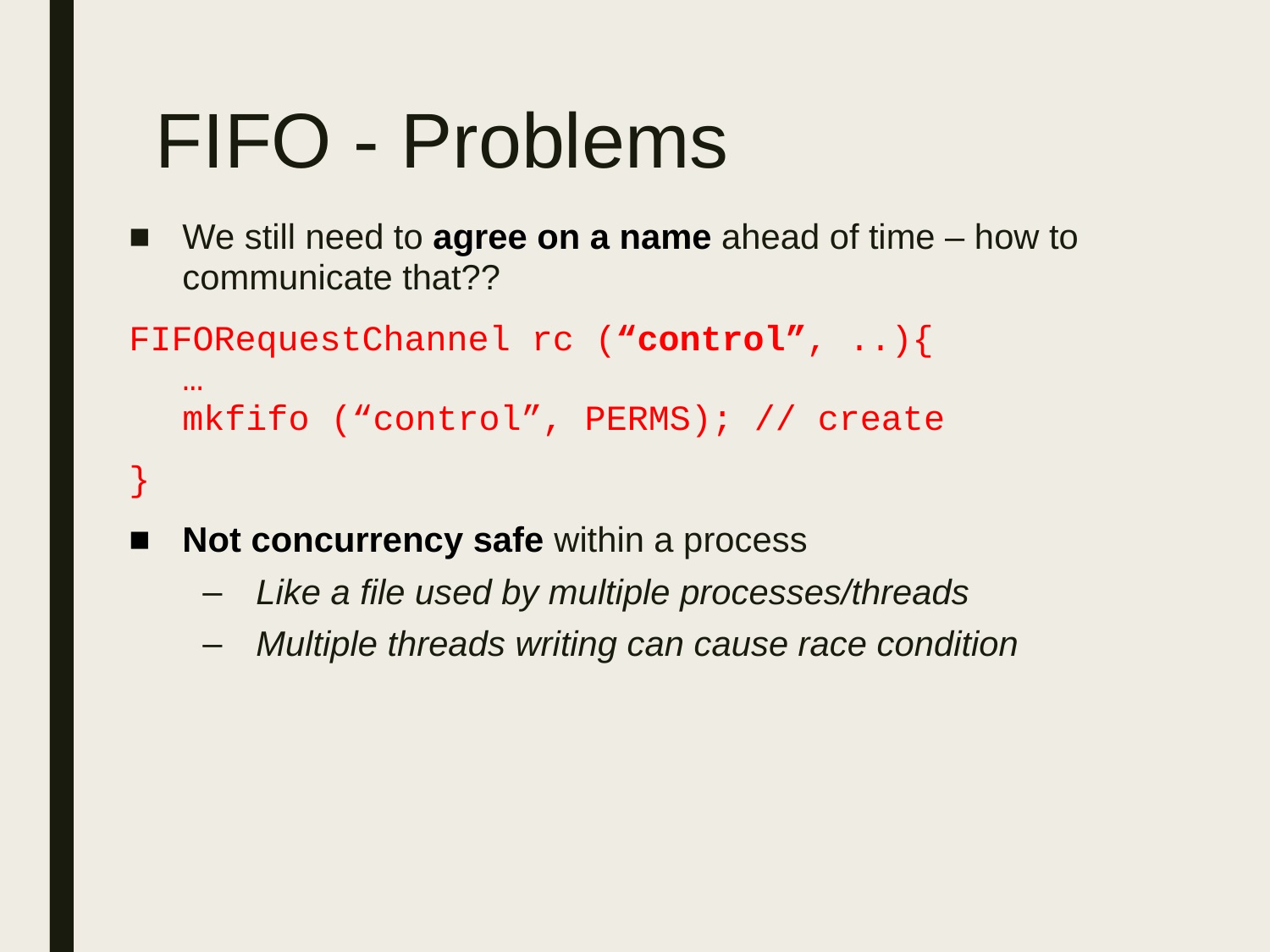

# FIFO - Problems
We still need to agree on a name ahead of time – how to communicate that??
FIFORequestChannel rc (“control”, ..){
…
mkfifo (“control”, PERMS); // create
}
Not concurrency safe within a process
Like a file used by multiple processes/threads
Multiple threads writing can cause race condition